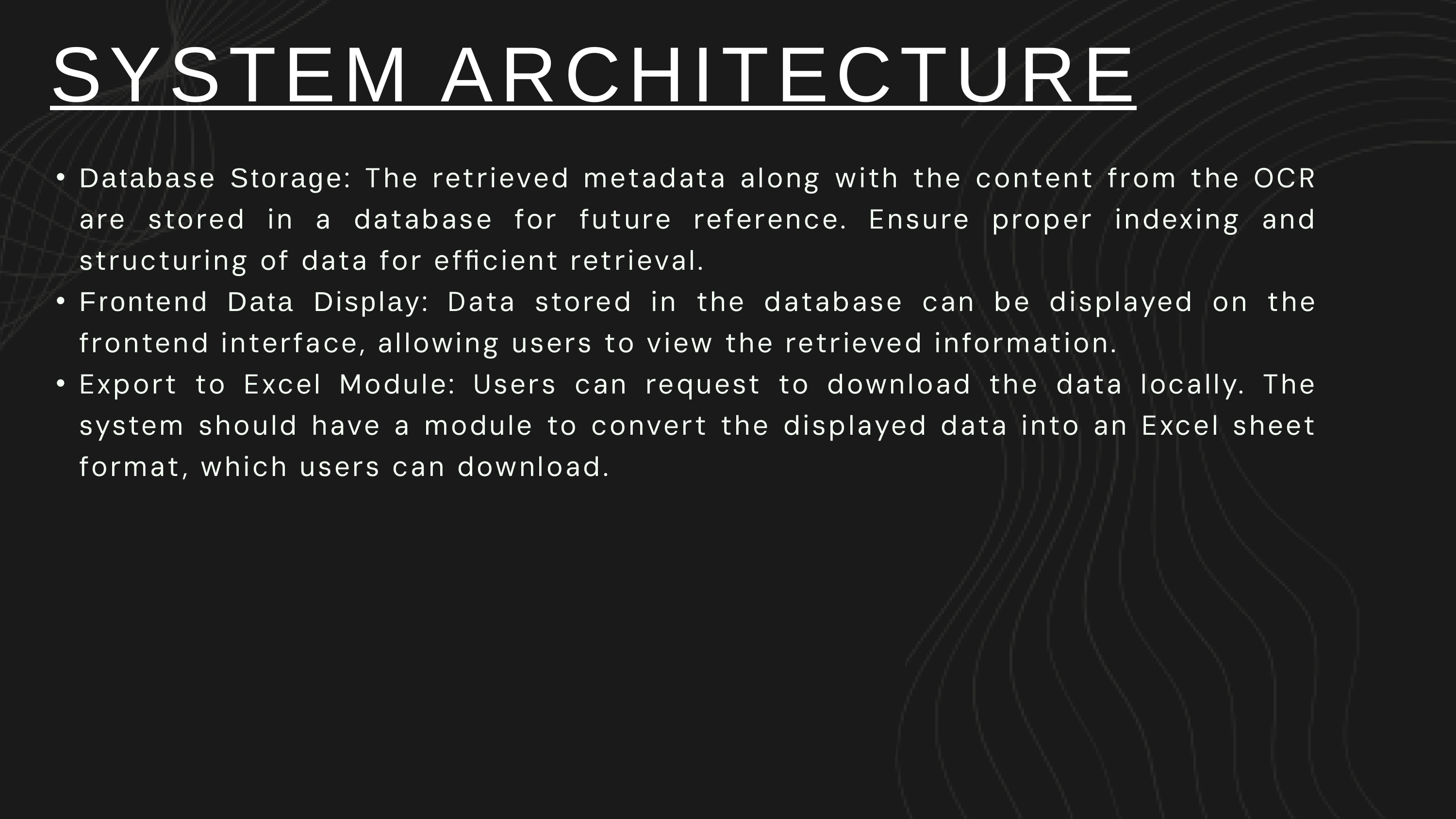

SYSTEM ARCHITECTURE
Database Storage: The retrieved metadata along with the content from the OCR are stored in a database for future reference. Ensure proper indexing and structuring of data for efficient retrieval.
Frontend Data Display: Data stored in the database can be displayed on the frontend interface, allowing users to view the retrieved information.
Export to Excel Module: Users can request to download the data locally. The system should have a module to convert the displayed data into an Excel sheet format, which users can download.